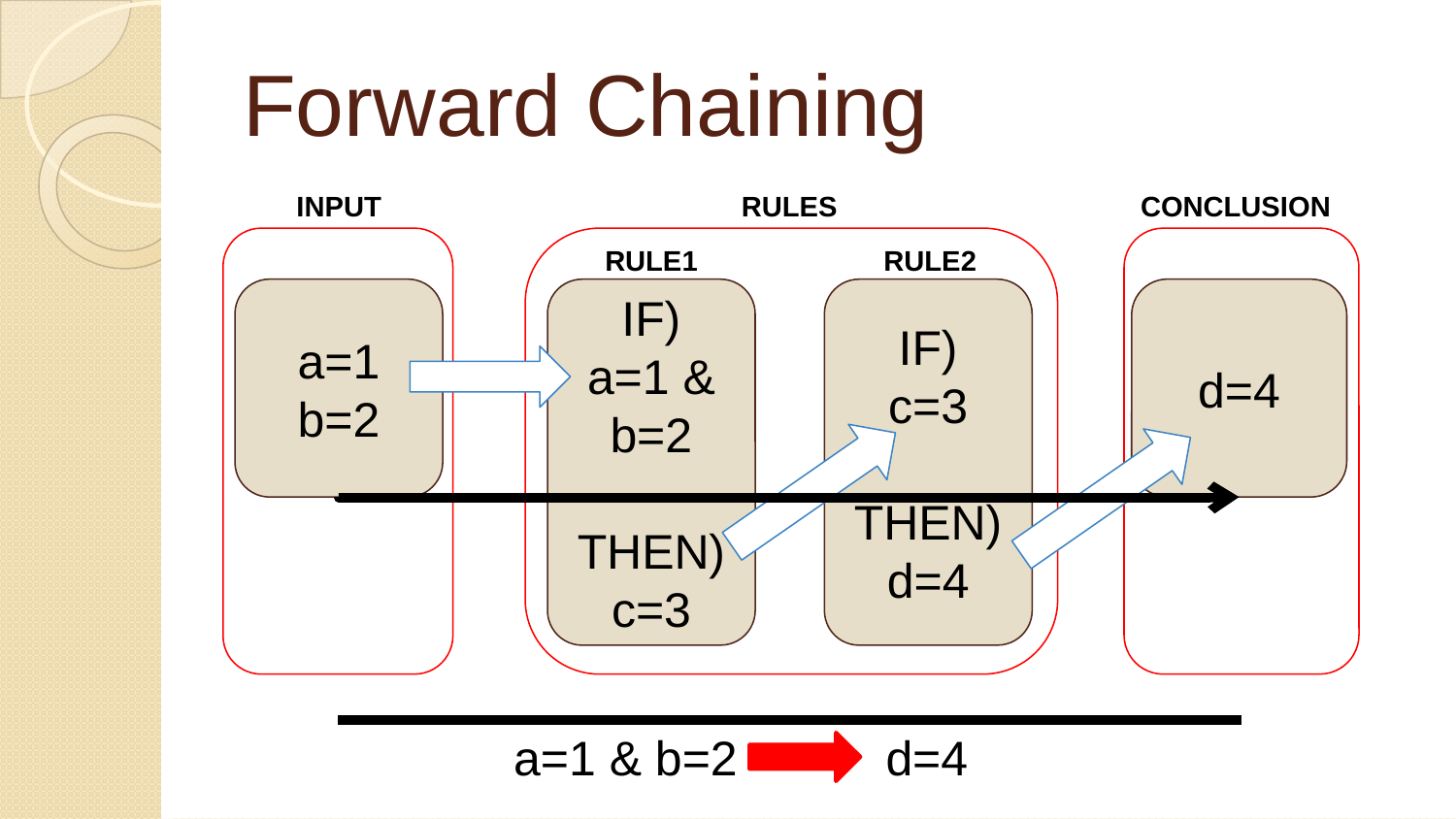

# Forward Chaining
INPUT
RULES
CONCLUSION

RULE2

RULE1
a=1
b=2
IF)
a=1 &
b=2

THEN)
c=3
IF)
c=3

THEN)
d=4
d=4

a=1 & b=2
d=4